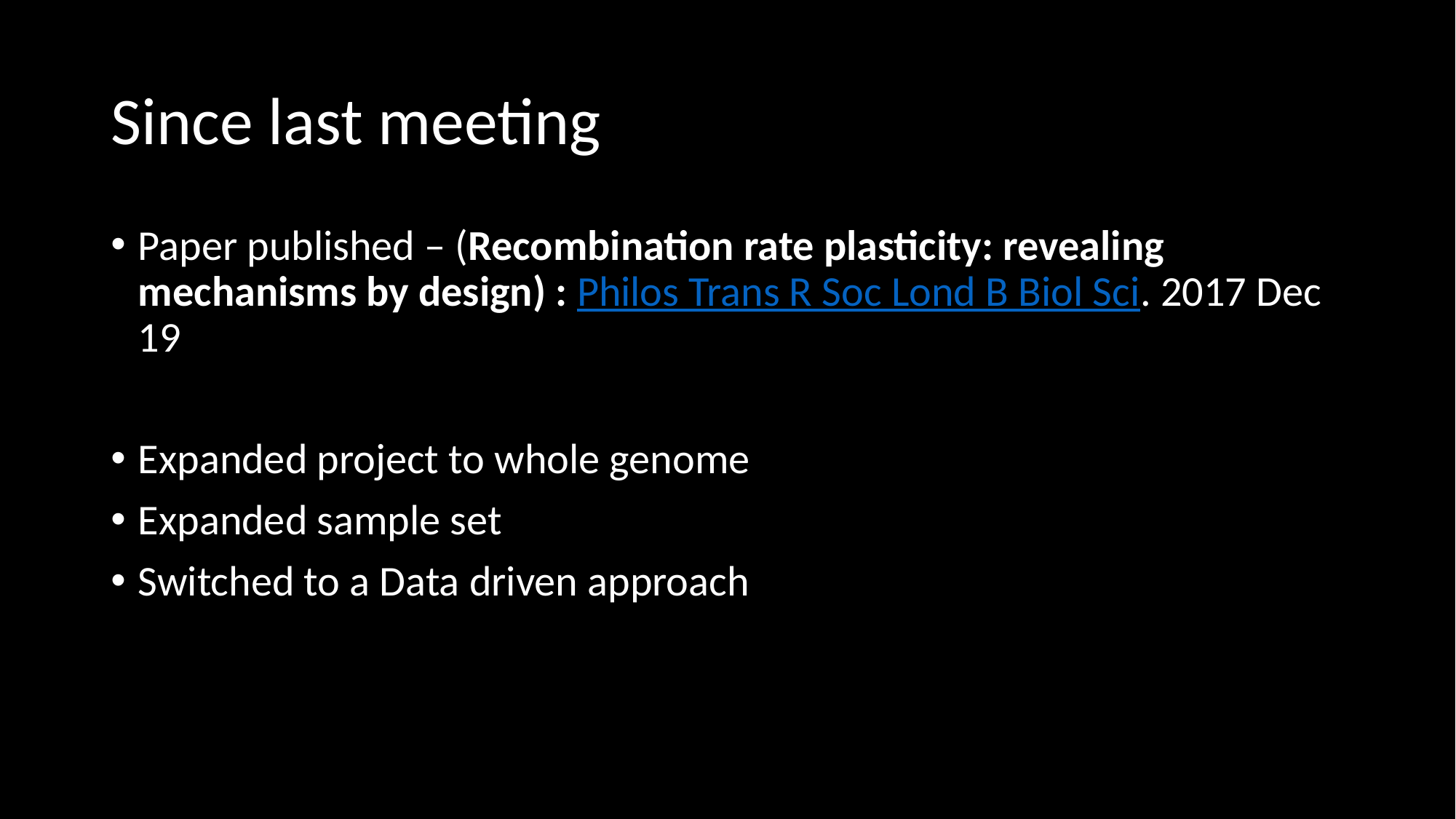

# Since last meeting
Paper published – (Recombination rate plasticity: revealing mechanisms by design) : Philos Trans R Soc Lond B Biol Sci. 2017 Dec 19

Expanded project to whole genome
Expanded sample set
Switched to a Data driven approach